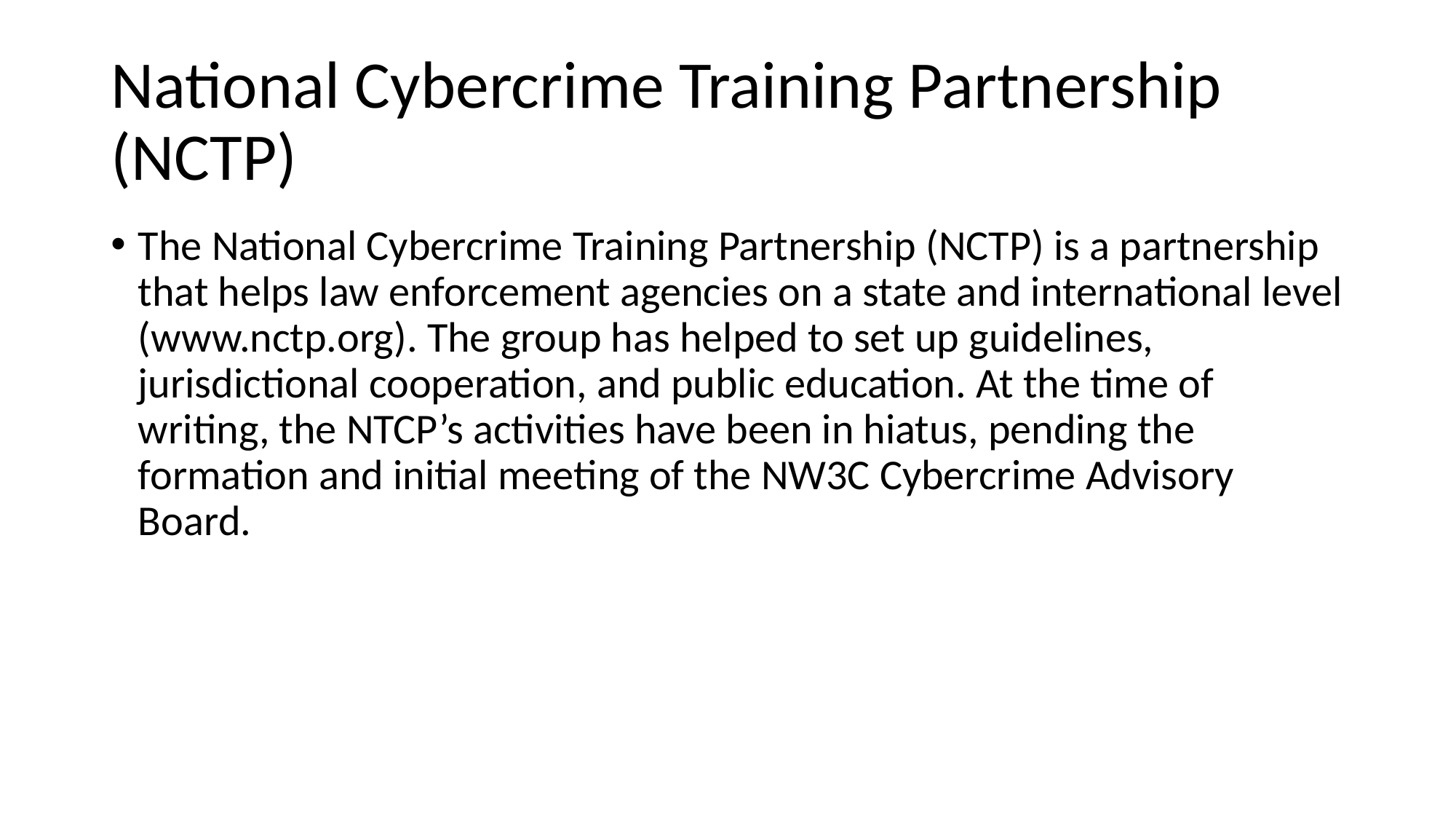

# National Cybercrime Training Partnership (NCTP)
The National Cybercrime Training Partnership (NCTP) is a partnership that helps law enforcement agencies on a state and international level (www.nctp.org). The group has helped to set up guidelines, jurisdictional cooperation, and public education. At the time of writing, the NTCP’s activities have been in hiatus, pending the formation and initial meeting of the NW3C Cybercrime Advisory Board.